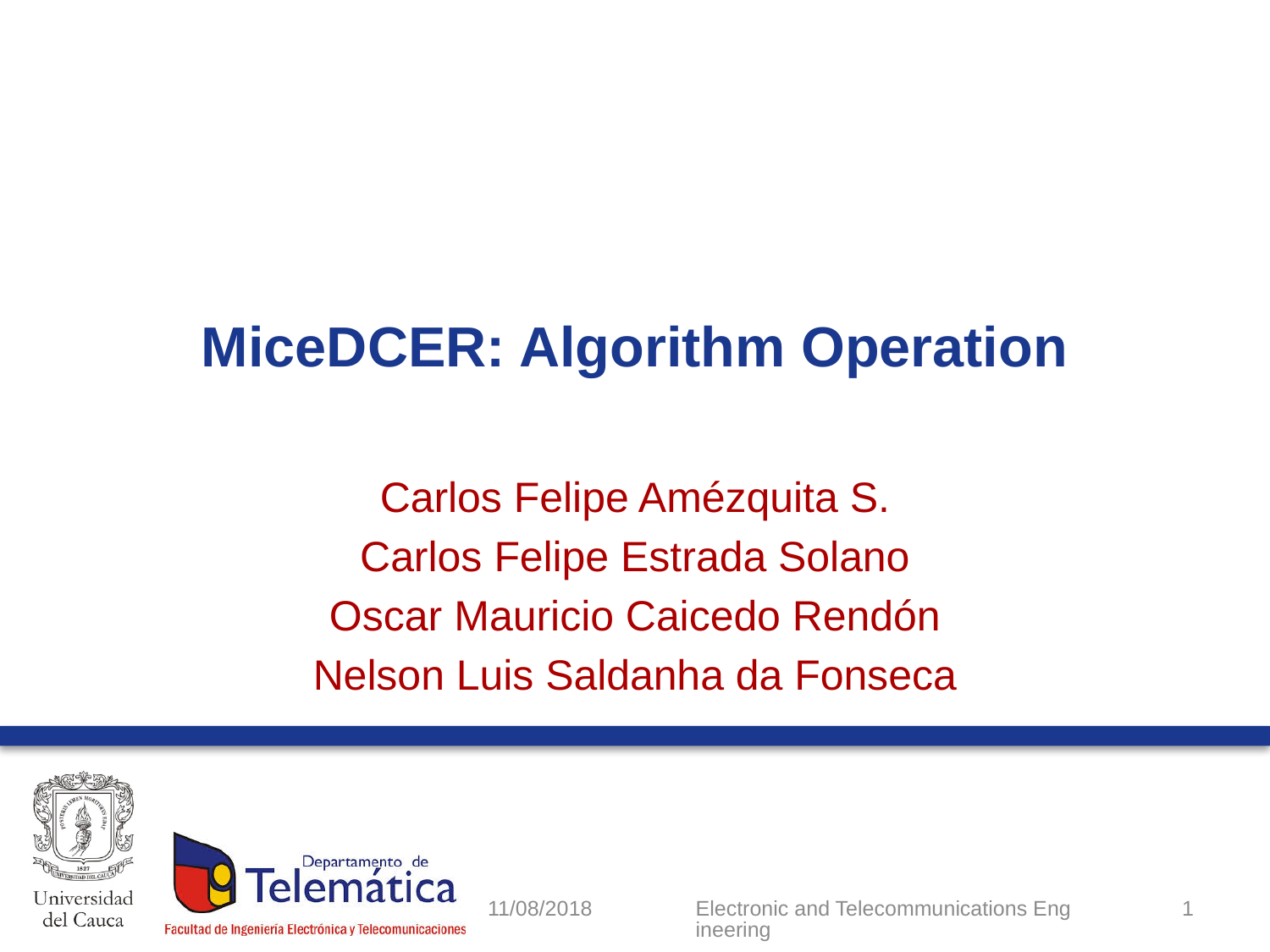

# MiceDCER: Algorithm Operation
Carlos Felipe Amézquita S.
Carlos Felipe Estrada Solano
Oscar Mauricio Caicedo Rendón
Nelson Luis Saldanha da Fonseca
Electronic and Telecommunications Engineering
1
11/08/2018